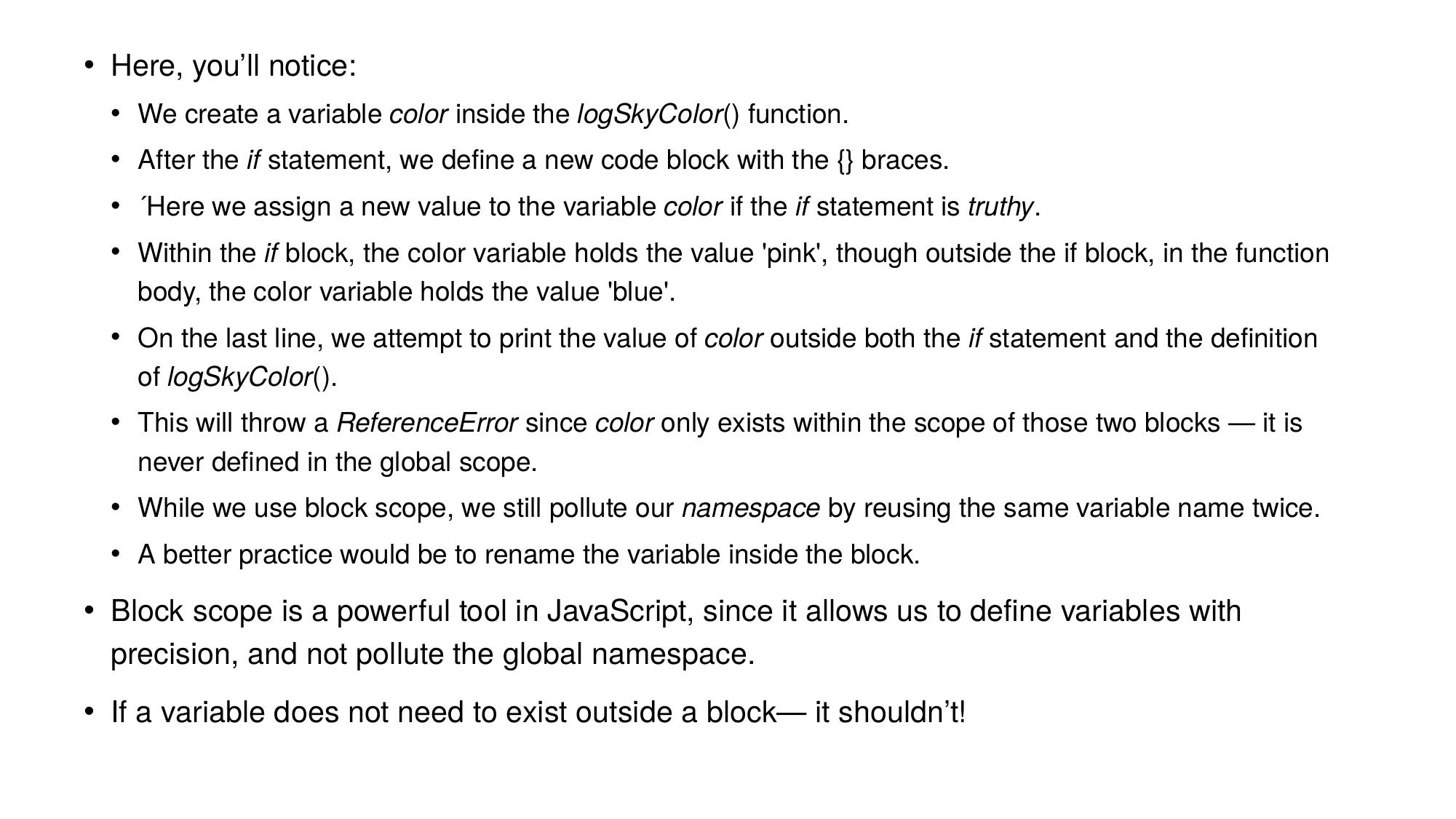

Here, you’ll notice:
We create a variable color inside the logSkyColor() function.
After the if statement, we define a new code block with the {} braces.
´Here we assign a new value to the variable color if the if statement is truthy.
Within the if block, the color variable holds the value 'pink', though outside the if block, in the function body, the color variable holds the value 'blue'.
On the last line, we attempt to print the value of color outside both the if statement and the definition of logSkyColor().
This will throw a ReferenceError since color only exists within the scope of those two blocks — it is never defined in the global scope.
While we use block scope, we still pollute our namespace by reusing the same variable name twice.
A better practice would be to rename the variable inside the block.
Block scope is a powerful tool in JavaScript, since it allows us to define variables with precision, and not pollute the global namespace.
If a variable does not need to exist outside a block— it shouldn’t!